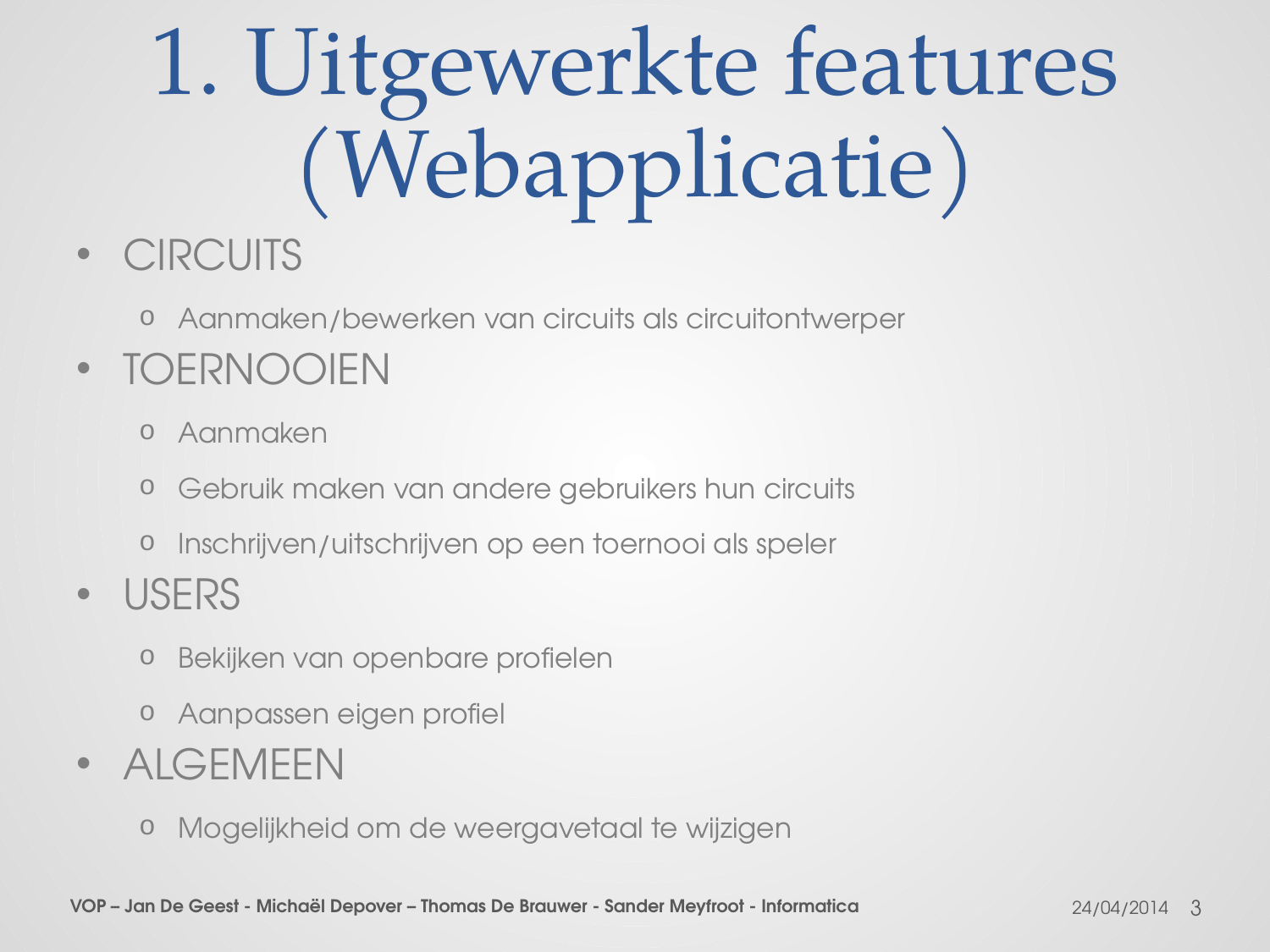

# 1. Uitgewerkte features (Webapplicatie)
CIRCUITS
Aanmaken/bewerken van circuits als circuitontwerper
TOERNOOIEN
Aanmaken
Gebruik maken van andere gebruikers hun circuits
Inschrijven/uitschrijven op een toernooi als speler
USERS
Bekijken van openbare profielen
Aanpassen eigen profiel
ALGEMEEN
Mogelijkheid om de weergavetaal te wijzigen
VOP – Jan De Geest - Michaël Depover – Thomas De Brauwer - Sander Meyfroot - Informatica
24/04/2014
3